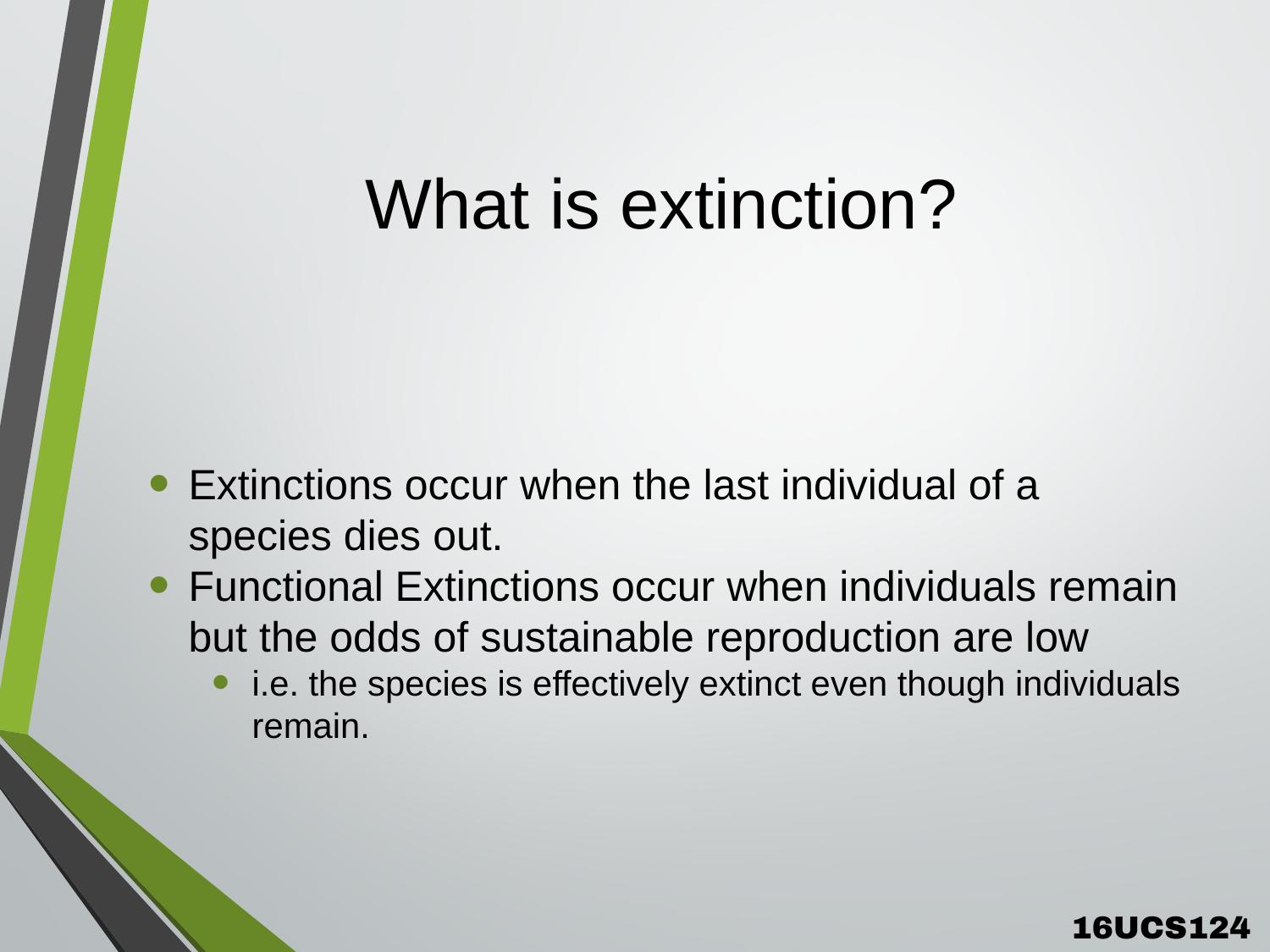

What is extinction?
Extinctions occur when the last individual of a species dies out.
Functional Extinctions occur when individuals remain but the odds of sustainable reproduction are low
i.e. the species is effectively extinct even though individuals remain.
16UCS124